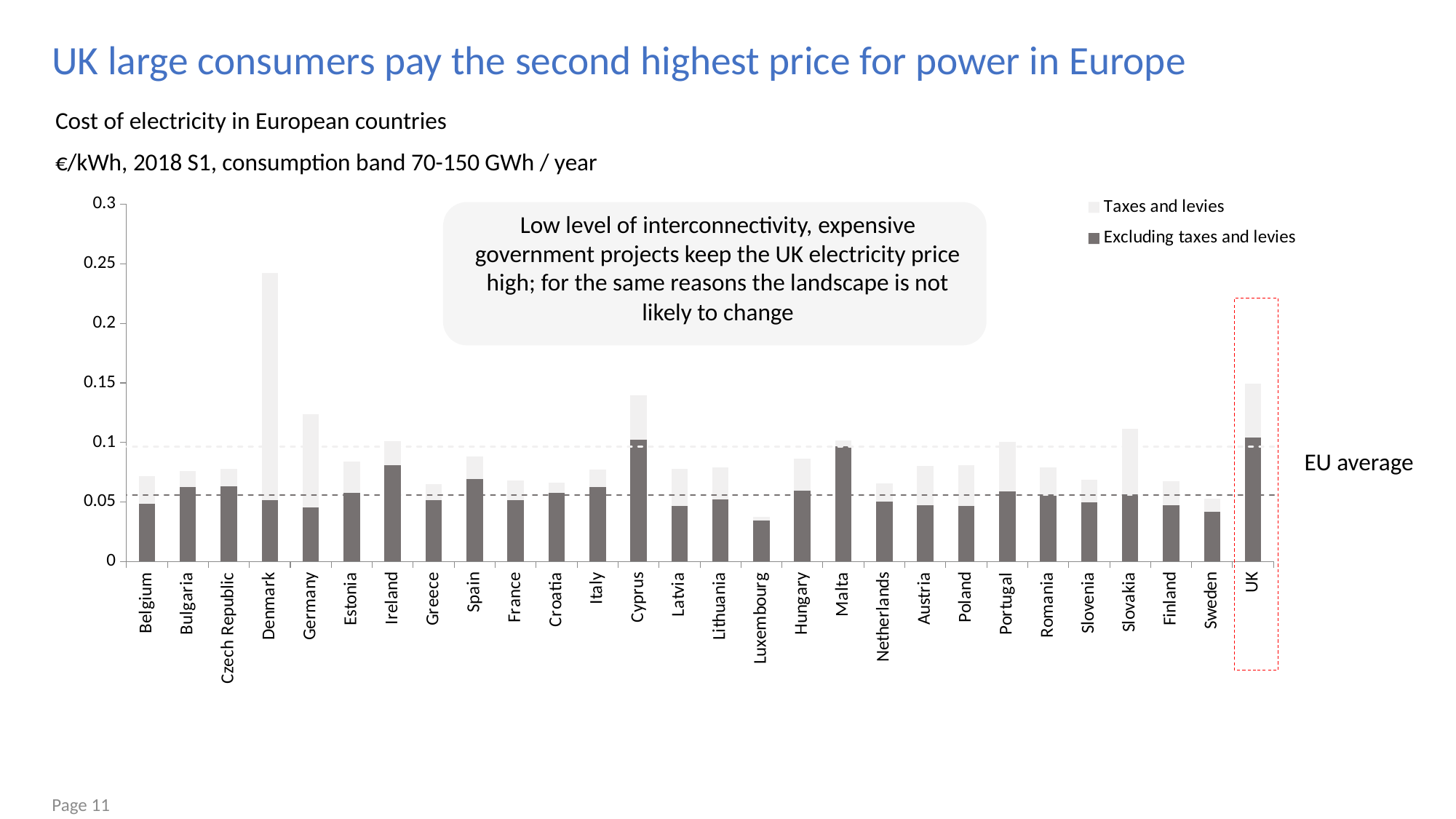

# UK large consumers pay the second highest price for power in Europe
Cost of electricity in European countries
€/kWh, 2018 S1, consumption band 70-150 GWh / year

### Chart

| Category | Excluding taxes and levies | Taxes and levies |
|---|---|---|
| Belgium | 0.0484 | 0.023500000000000007 |
| Bulgaria | 0.0625 | 0.013700000000000004 |
| Czech Republic | 0.0633 | 0.014700000000000005 |
| Denmark | 0.0516 | 0.1908 |
| Germany | 0.0457 | 0.07780000000000001 |
| Estonia | 0.0575 | 0.026699999999999995 |
| Ireland | 0.0807 | 0.0204 |
| Greece | 0.0513 | 0.013499999999999998 |
| Spain | 0.0692 | 0.018799999999999997 |
| France | 0.0514 | 0.0169 |
| Croatia | 0.0576 | 0.008800000000000002 |
| Italy | 0.0624 | 0.015100000000000002 |
| Cyprus | 0.1026 | 0.037099999999999994 |
| Latvia | 0.0468 | 0.030999999999999993 |
| Lithuania | 0.052 | 0.027299999999999998 |
| Luxembourg | 0.0343 | 0.0030000000000000027 |
| Hungary | 0.0598 | 0.026699999999999995 |
| Malta | 0.0968 | 0.004799999999999999 |
| Netherlands | 0.0505 | 0.015299999999999994 |
| Austria | 0.047 | 0.033600000000000005 |
| Poland | 0.0467 | 0.034300000000000004 |
| Portugal | 0.059 | 0.041400000000000006 |
| Romania | 0.0551 | 0.024299999999999995 |
| Slovenia | 0.05 | 0.018699999999999994 |
| Slovakia | 0.0552 | 0.0562 |
| Finland | 0.0475 | 0.020099999999999993 |
| Sweden | 0.0417 | 0.010999999999999996 |
| UK | 0.1039 | 0.045200000000000004 |
Low level of interconnectivity, expensive government projects keep the UK electricity price high; for the same reasons the landscape is not likely to change

EU average
Page 11